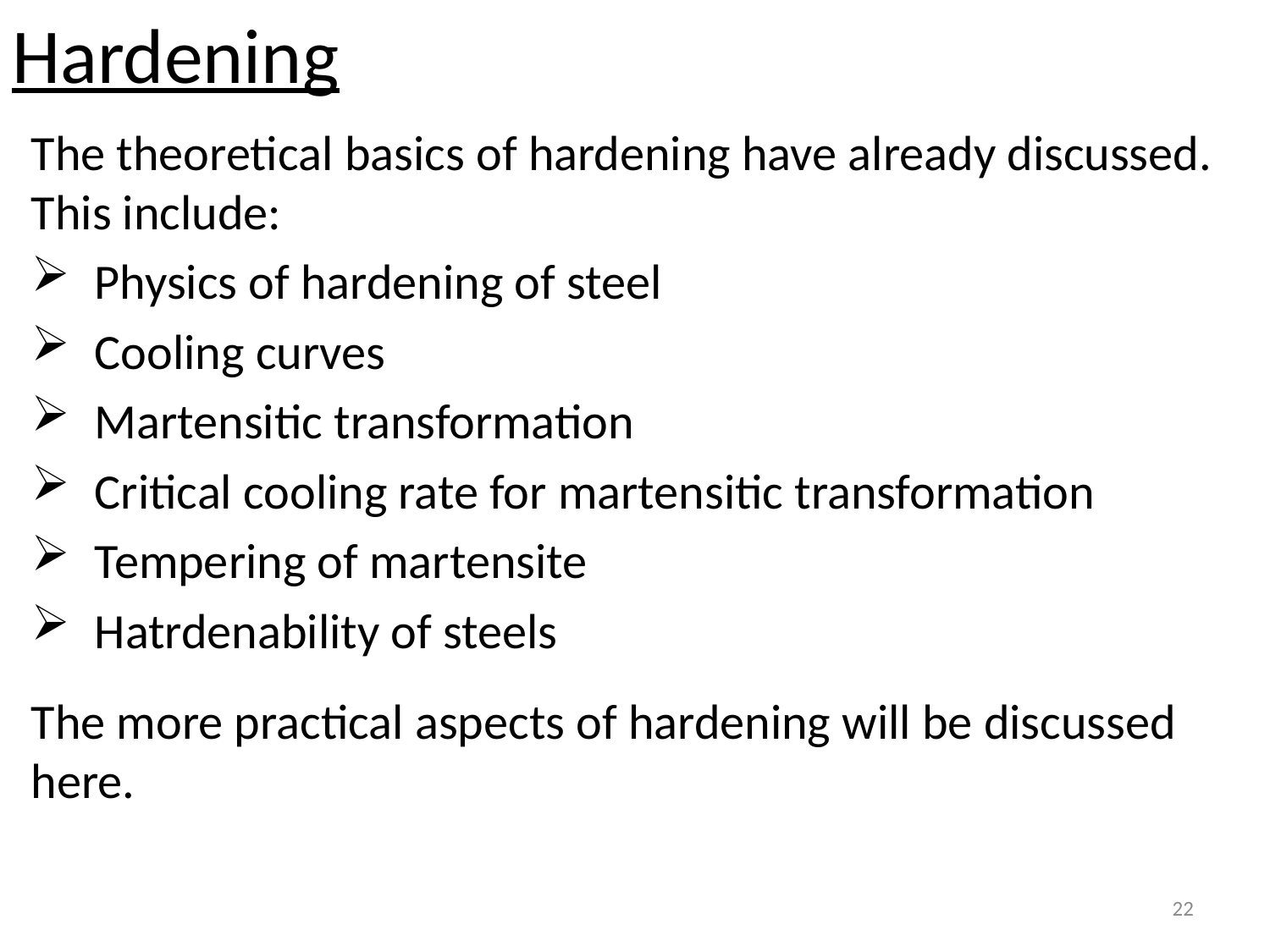

Hardening
The theoretical basics of hardening have already discussed. This include:
Physics of hardening of steel
Cooling curves
Martensitic transformation
Critical cooling rate for martensitic transformation
Tempering of martensite
Hatrdenability of steels
The more practical aspects of hardening will be discussed here.
22